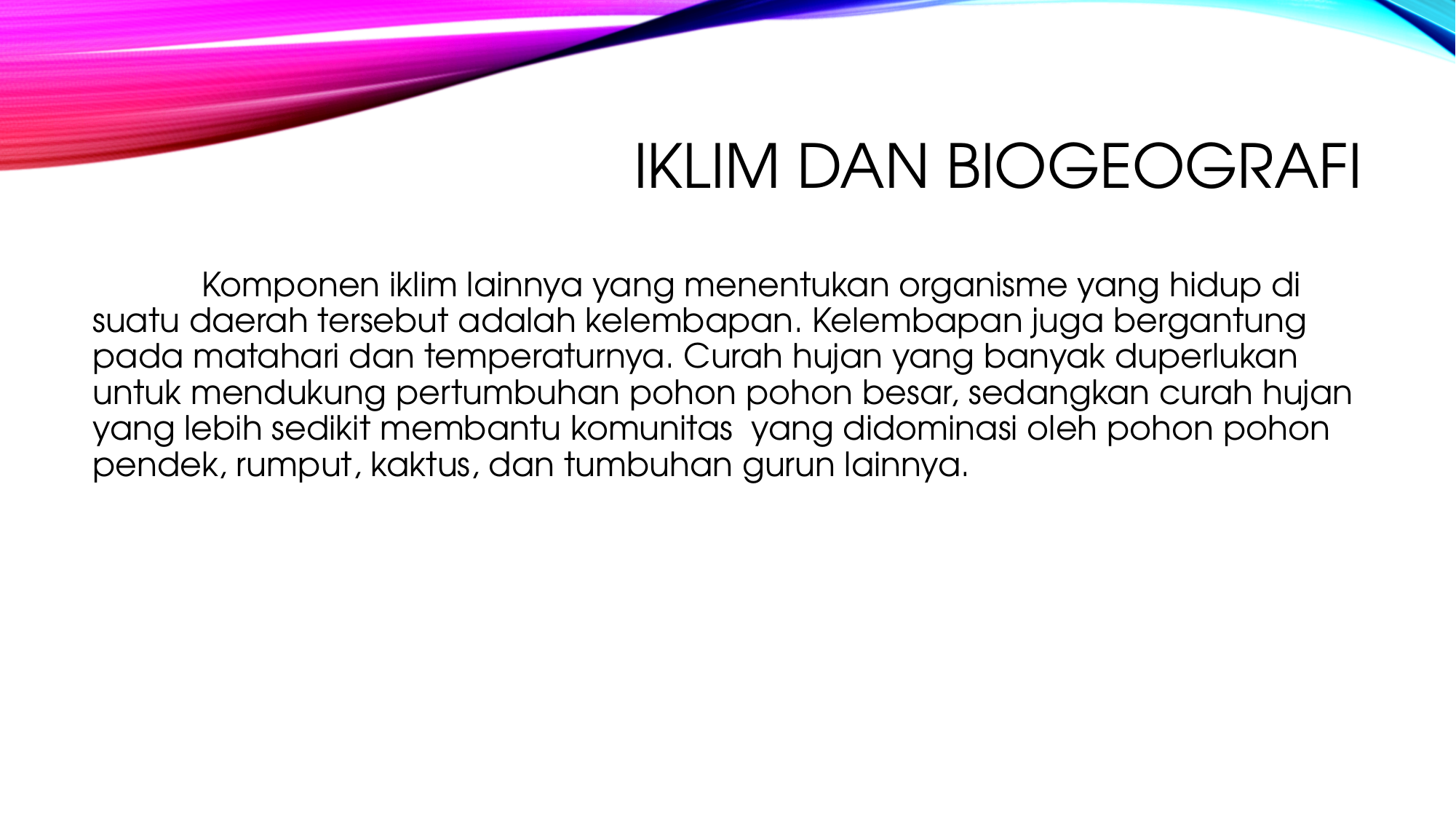

# IKLIM DAN BIOGEOGRAFI
	Komponen iklim lainnya yang menentukan organisme yang hidup di suatu daerah tersebut adalah kelembapan. Kelembapan juga bergantung pada matahari dan temperaturnya. Curah hujan yang banyak duperlukan untuk mendukung pertumbuhan pohon pohon besar, sedangkan curah hujan yang lebih sedikit membantu komunitas  yang didominasi oleh pohon pohon pendek, rumput, kaktus, dan tumbuhan gurun lainnya.